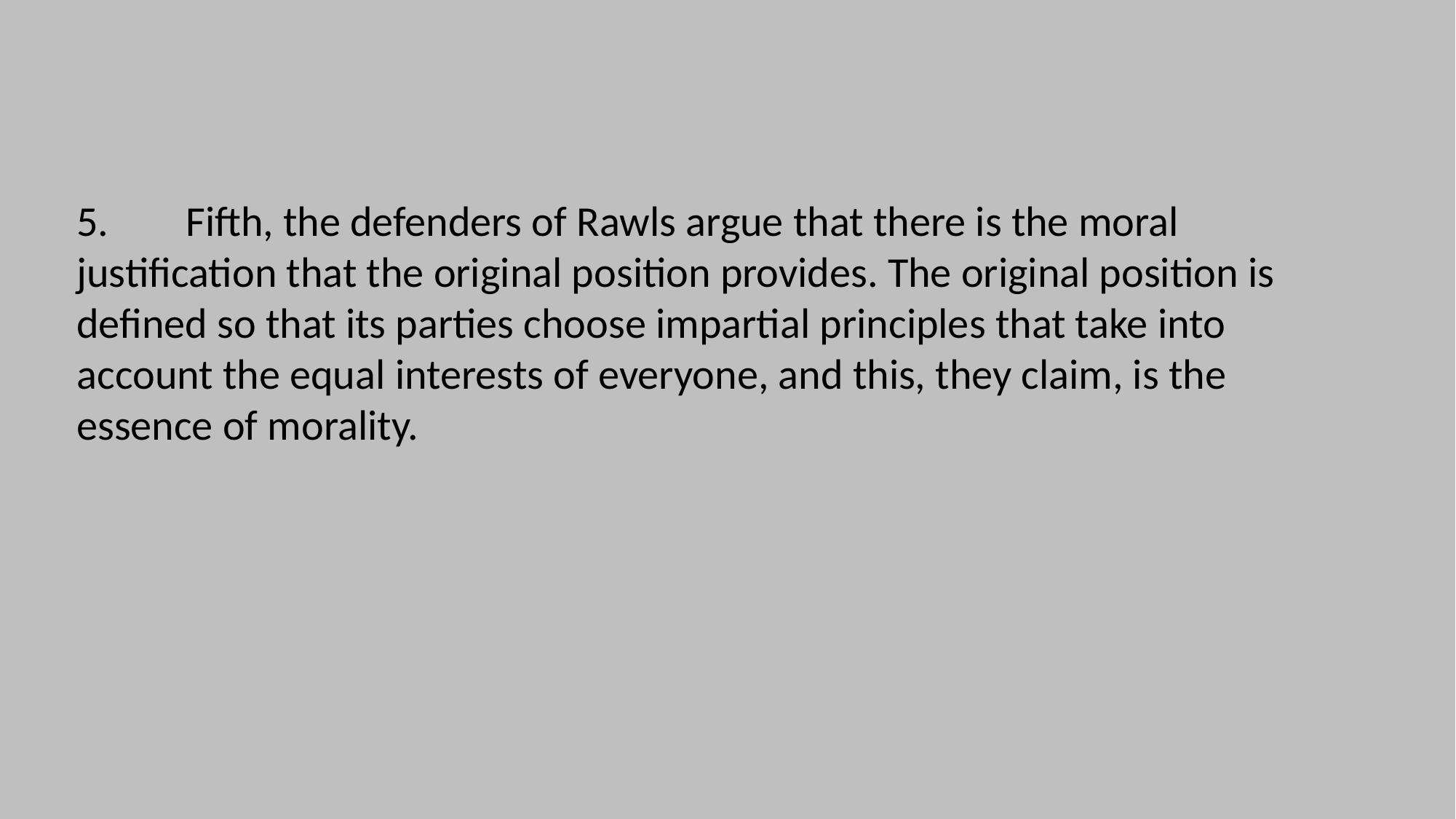

5.	Fifth, the defenders of Rawls argue that there is the moral justification that the original position provides. The original position is defined so that its parties choose impartial principles that take into account the equal interests of everyone, and this, they claim, is the essence of morality.